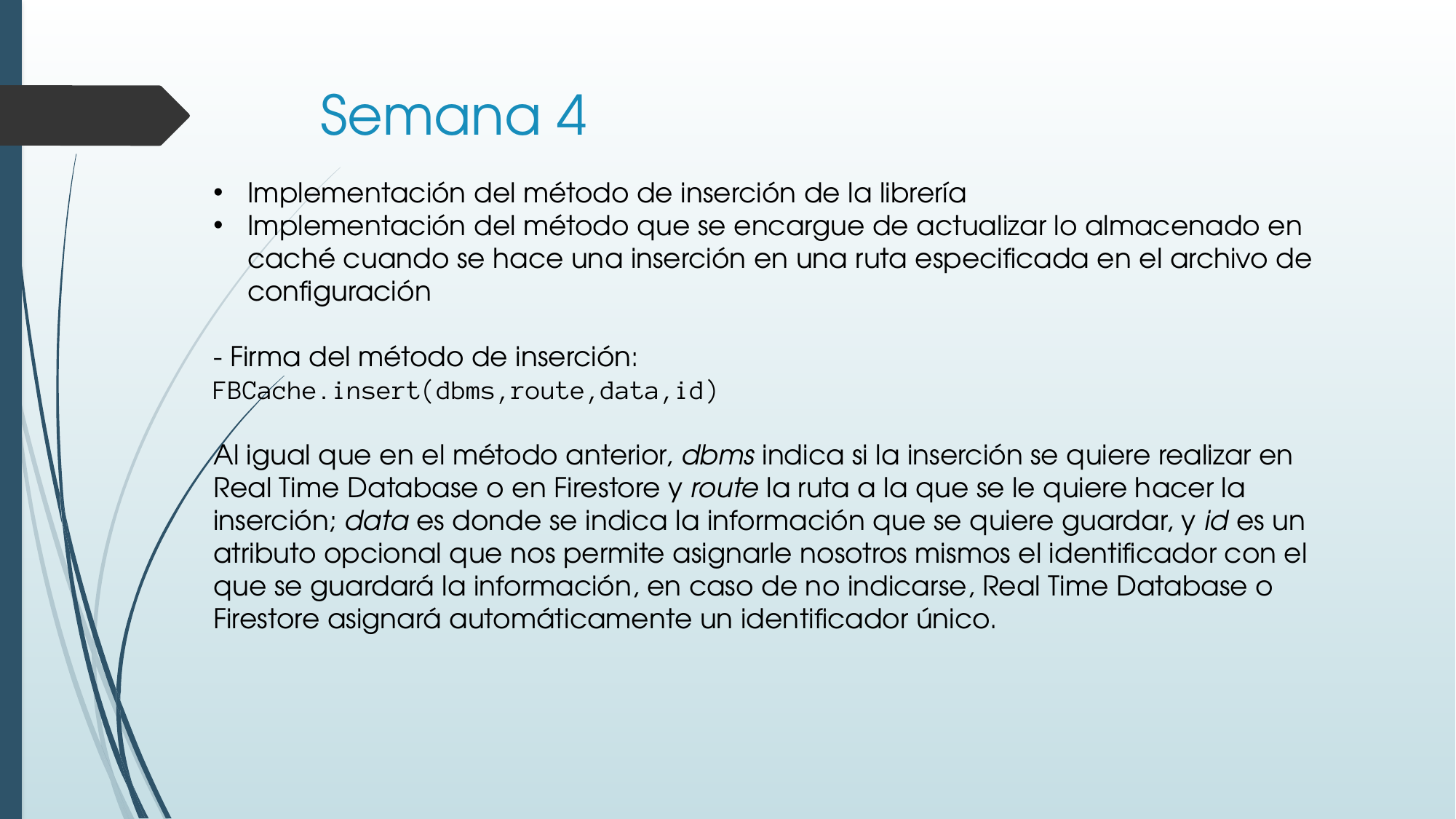

# Semana 4
Implementación del método de inserción de la librería
Implementación del método que se encargue de actualizar lo almacenado en caché cuando se hace una inserción en una ruta especificada en el archivo de configuración

- Firma del método de inserción:
FBCache.insert(dbms,route,data,id)

Al igual que en el método anterior, dbms indica si la inserción se quiere realizar en Real Time Database o en Firestore y route la ruta a la que se le quiere hacer la inserción; data es donde se indica la información que se quiere guardar, y id es un atributo opcional que nos permite asignarle nosotros mismos el identificador con el que se guardará la información, en caso de no indicarse, Real Time Database o Firestore asignará automáticamente un identificador único.